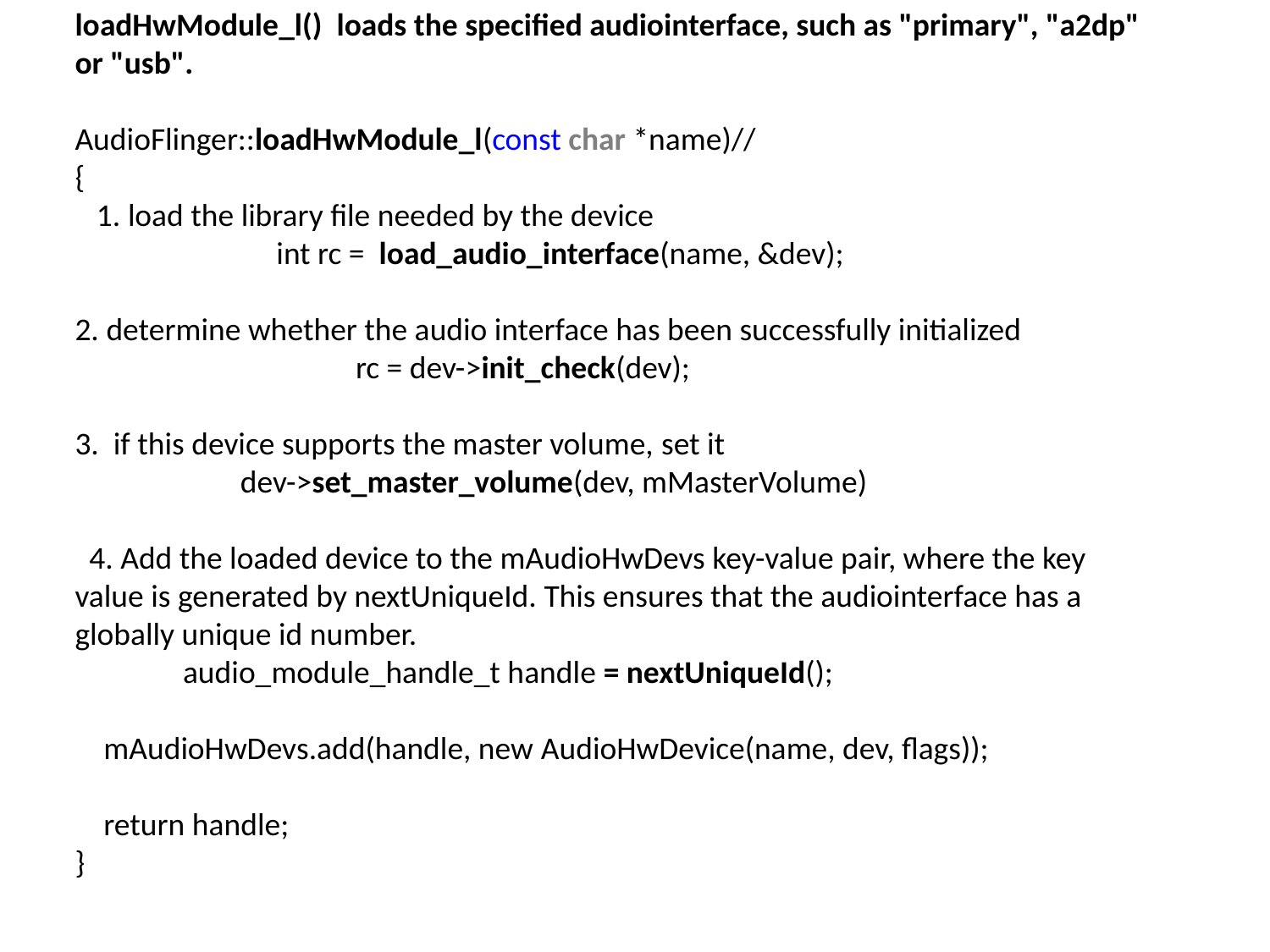

loadHwModule_l()  loads the specified audiointerface, such as "primary", "a2dp" or "usb".

AudioFlinger::loadHwModule_l(const char *name)//
{
   1. load the library file needed by the device
                            int rc =  load_audio_interface(name, &dev);

2. determine whether the audio interface has been successfully initialized
                                       rc = dev->init_check(dev);

3.  if this device supports the master volume, set it
                       dev->set_master_volume(dev, mMasterVolume)

  4. Add the loaded device to the mAudioHwDevs key-value pair, where the key value is generated by nextUniqueId. This ensures that the audiointerface has a globally unique id number.
               audio_module_handle_t handle = nextUniqueId();

    mAudioHwDevs.add(handle, new AudioHwDevice(name, dev, flags));

    return handle;
}